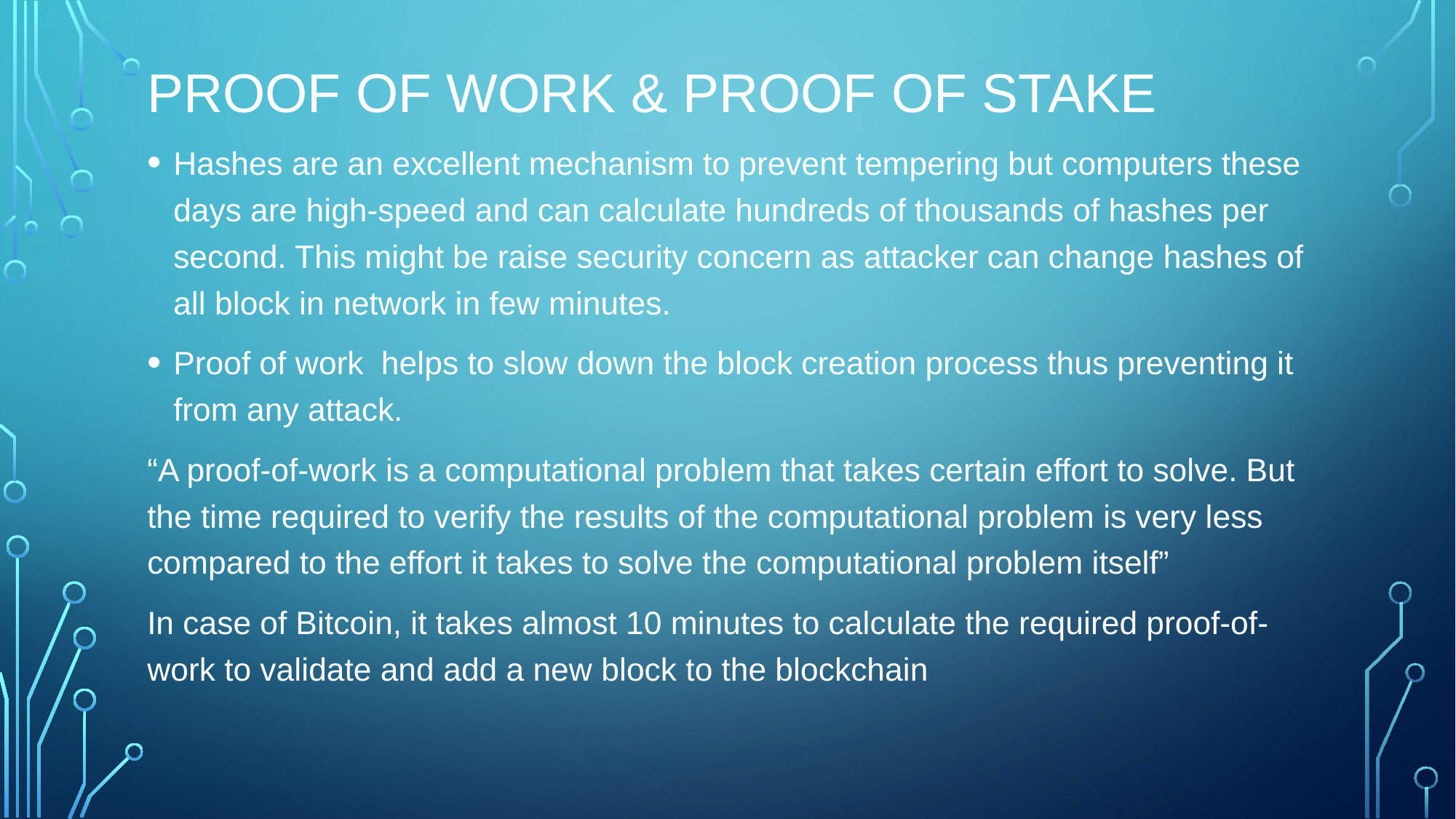

# Proof of work & Proof of stake
Hashes are an excellent mechanism to prevent tempering but computers these days are high-speed and can calculate hundreds of thousands of hashes per second. This might be raise security concern as attacker can change hashes of all block in network in few minutes.
Proof of work  helps to slow down the block creation process thus preventing it from any attack.
“A proof-of-work is a computational problem that takes certain effort to solve. But the time required to verify the results of the computational problem is very less compared to the effort it takes to solve the computational problem itself”
In case of Bitcoin, it takes almost 10 minutes to calculate the required proof-of-work to validate and add a new block to the blockchain